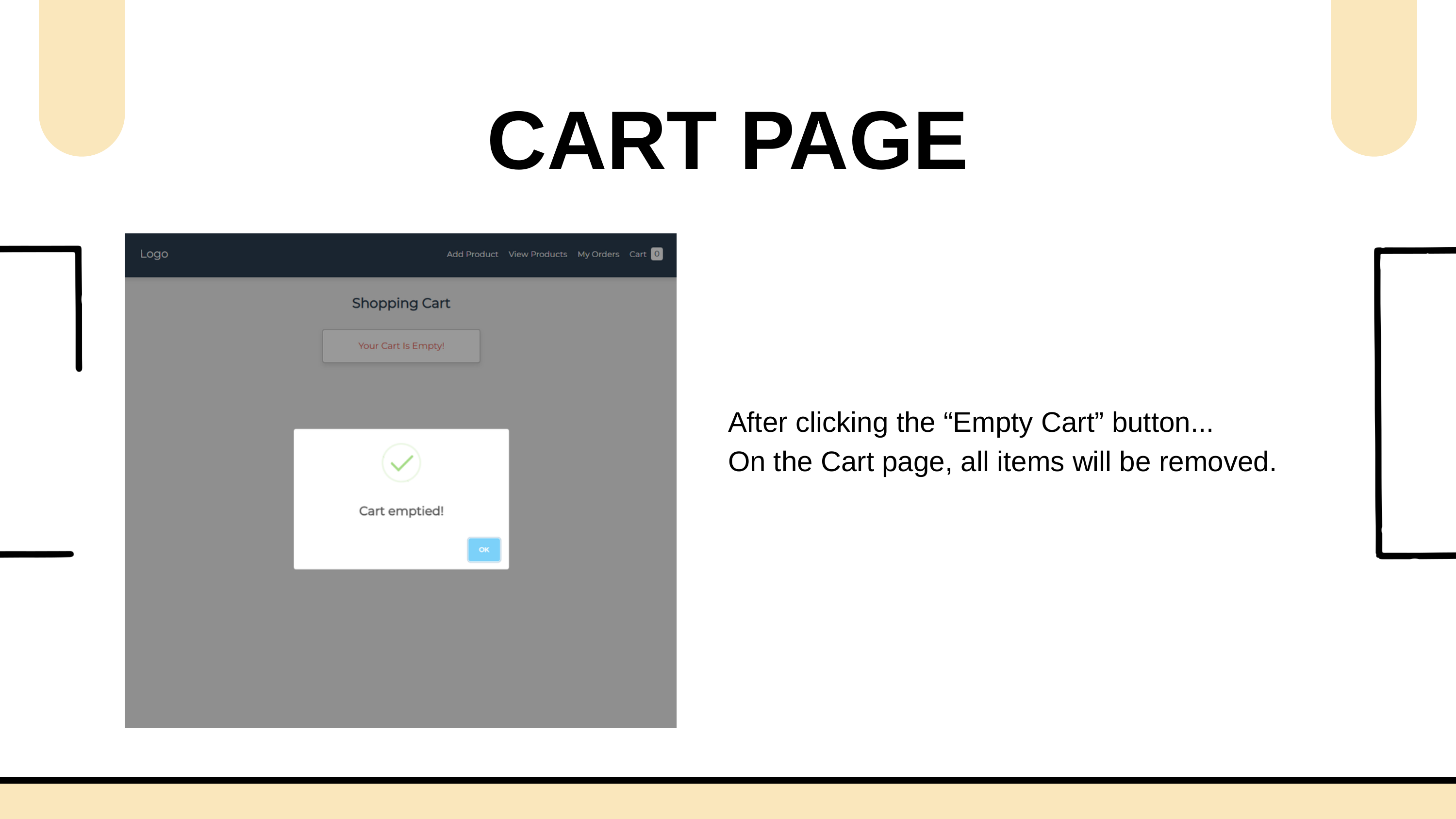

CART PAGE

After clicking the “Empty Cart” button...
On the Cart page, all items will be removed.